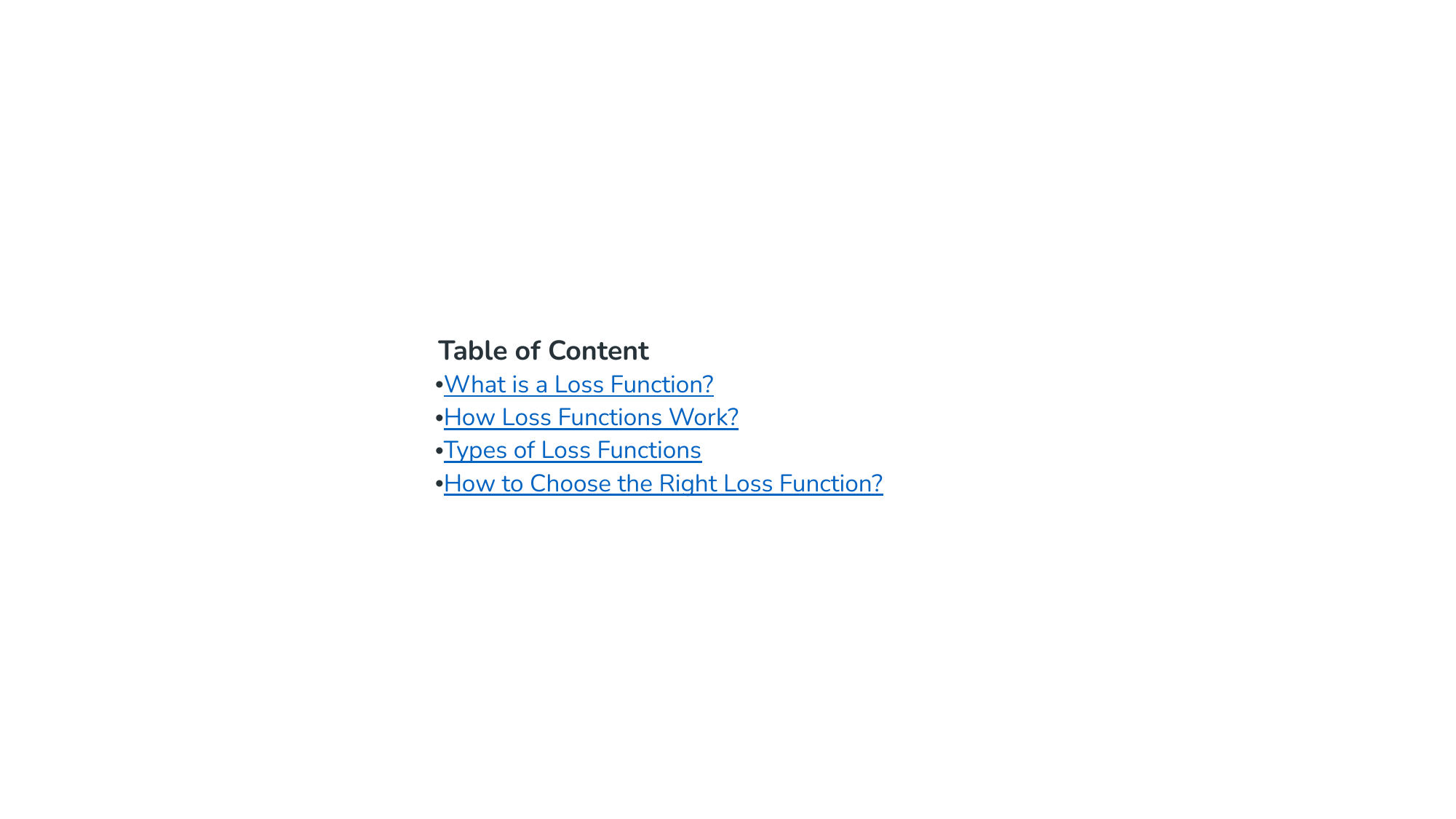

Table of Content
What is a Loss Function?
How Loss Functions Work?
Types of Loss Functions
How to Choose the Right Loss Function?